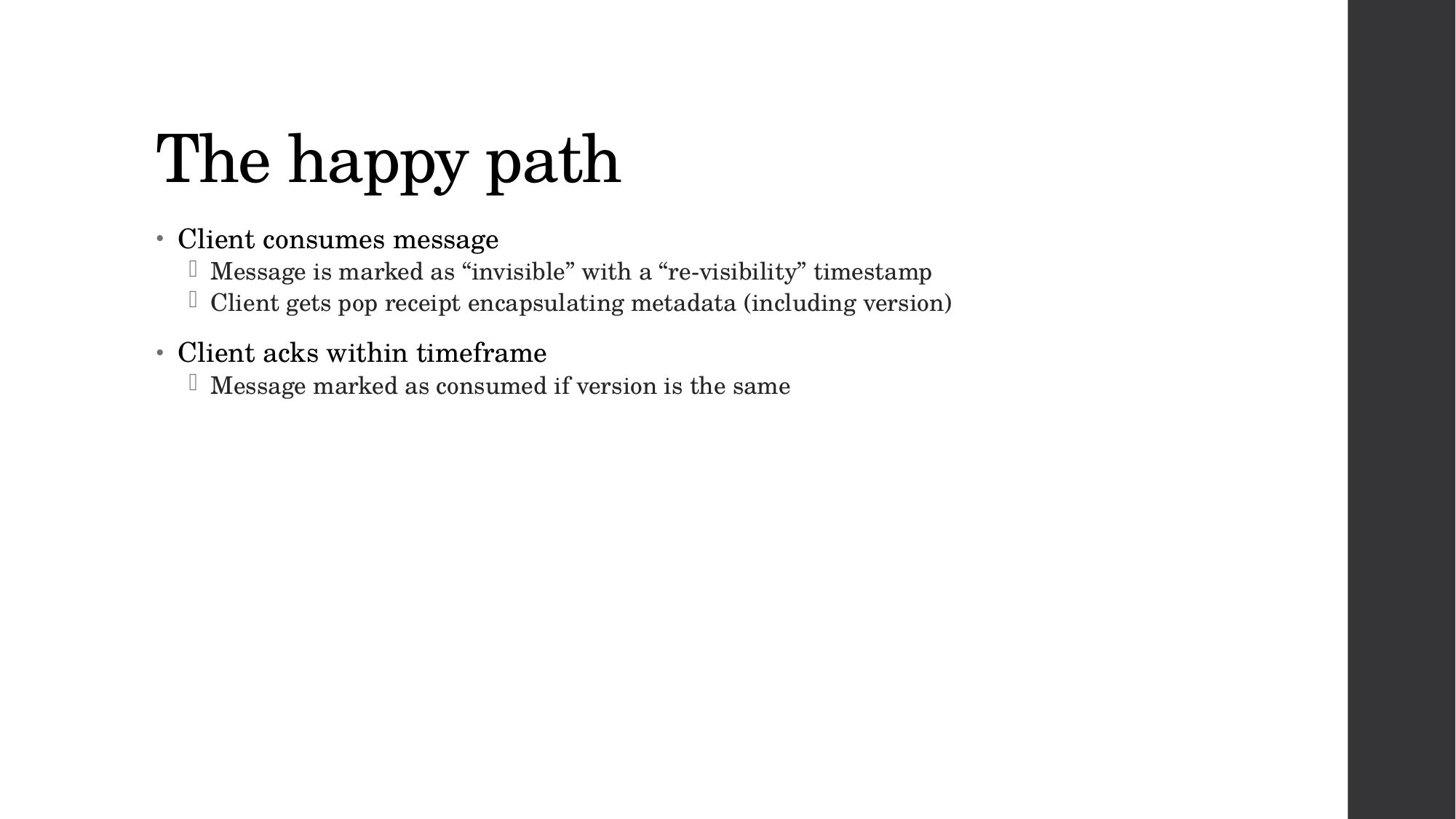

# The happy path
Client consumes message
Message is marked as “invisible” with a “re-visibility” timestamp
Client gets pop receipt encapsulating metadata (including version)
Client acks within timeframe
Message marked as consumed if version is the same